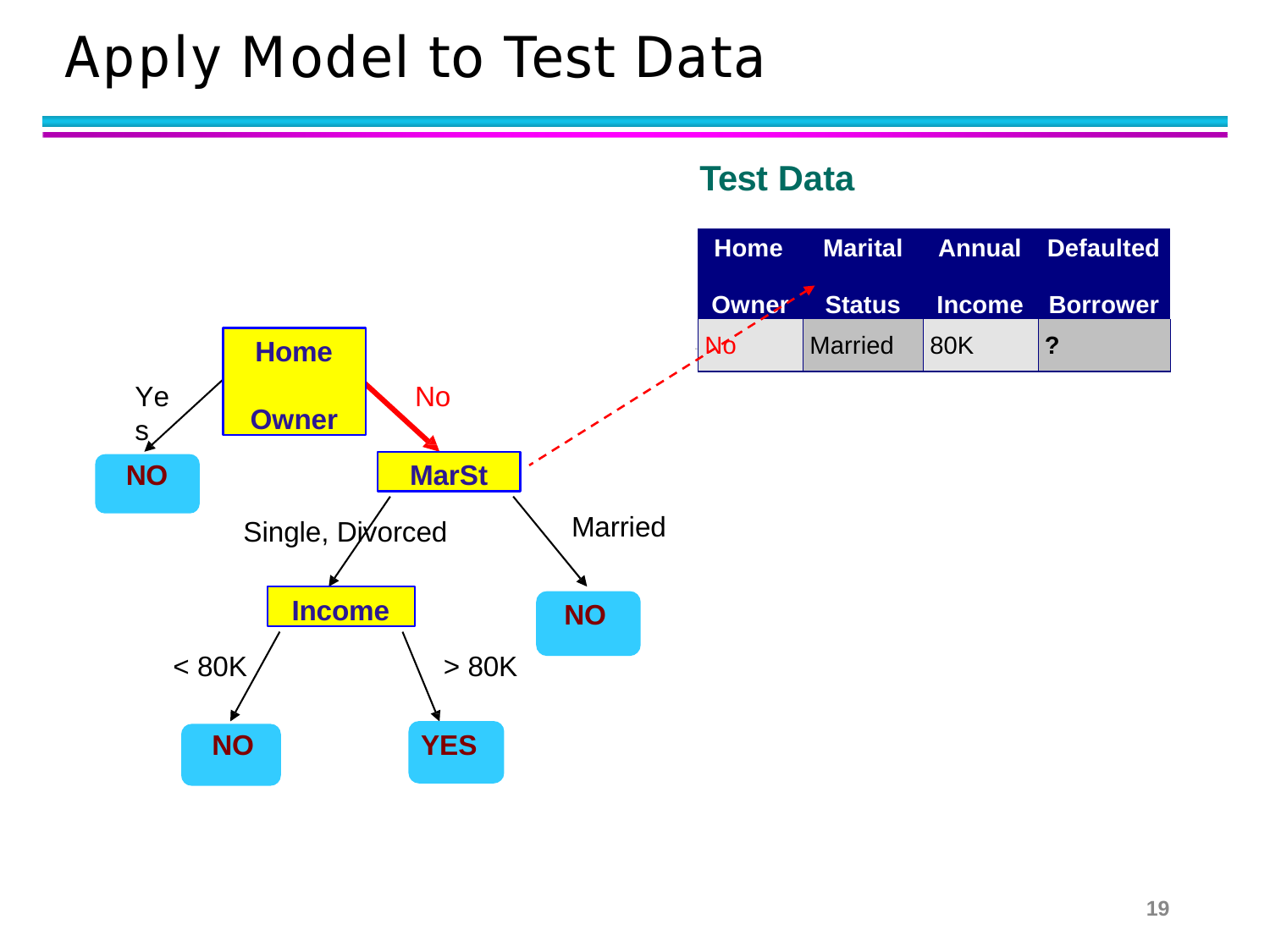

# Apply Model to Test Data

Test Data
|  | Home Owner |  |  | Marital Status |  |  | Annual Income |  |  | Defaulted Borrower |  |
| --- | --- | --- | --- | --- | --- | --- | --- | --- | --- | --- | --- |
| No |  |  | Married |  |  | 80K |  |  | ? |  |  |

Home  Owner

10

Yes
No
MarSt
NO

Married
Single, Divorced
Income

NO

< 80K
> 80K

YES
NO
19